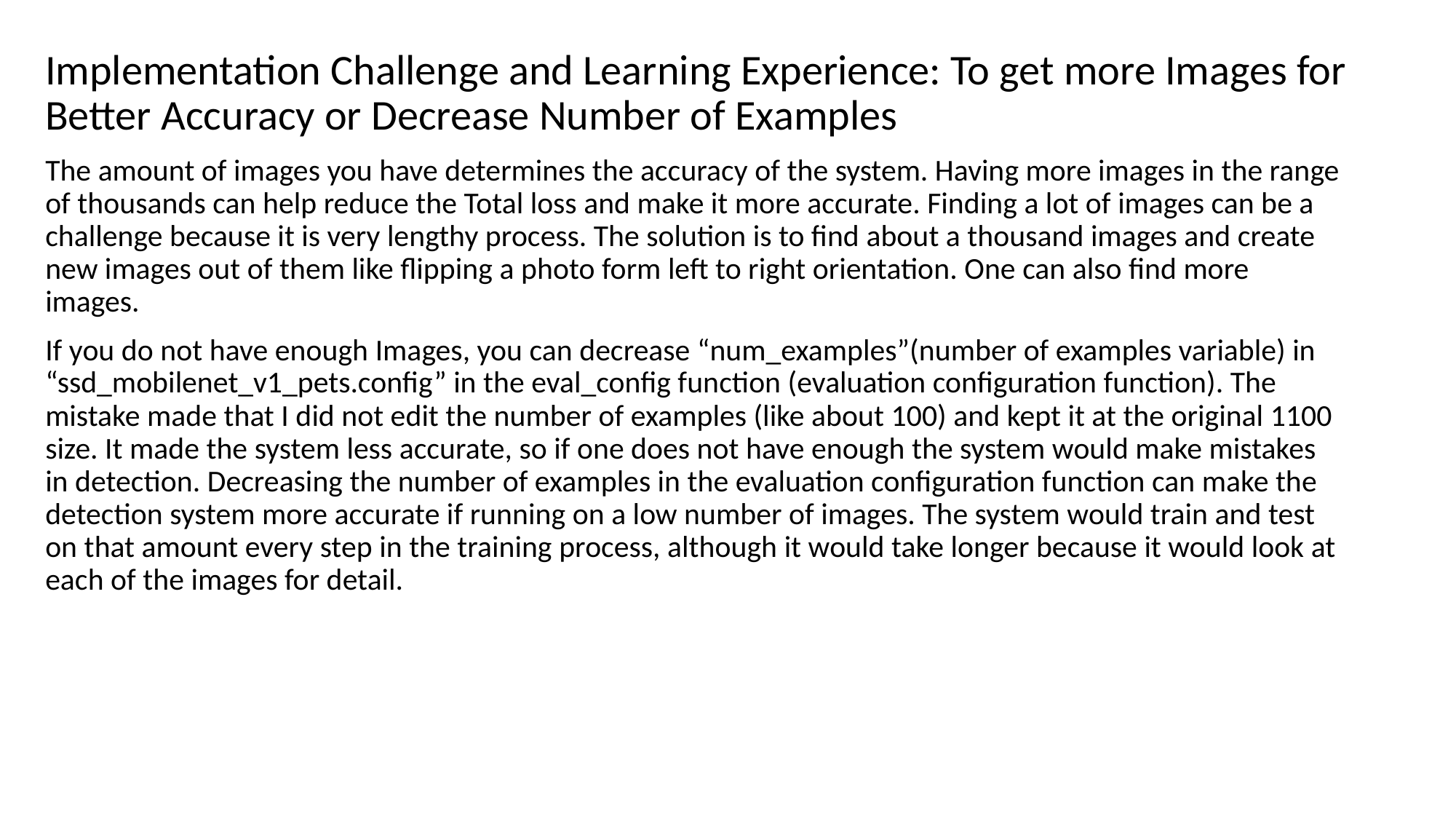

# Implementation Challenge and Learning Experience: To get more Images for Better Accuracy or Decrease Number of Examples
The amount of images you have determines the accuracy of the system. Having more images in the range of thousands can help reduce the Total loss and make it more accurate. Finding a lot of images can be a challenge because it is very lengthy process. The solution is to find about a thousand images and create new images out of them like flipping a photo form left to right orientation. One can also find more images.
If you do not have enough Images, you can decrease “num_examples”(number of examples variable) in “ssd_mobilenet_v1_pets.config” in the eval_config function (evaluation configuration function). The mistake made that I did not edit the number of examples (like about 100) and kept it at the original 1100 size. It made the system less accurate, so if one does not have enough the system would make mistakes in detection. Decreasing the number of examples in the evaluation configuration function can make the detection system more accurate if running on a low number of images. The system would train and test on that amount every step in the training process, although it would take longer because it would look at each of the images for detail.